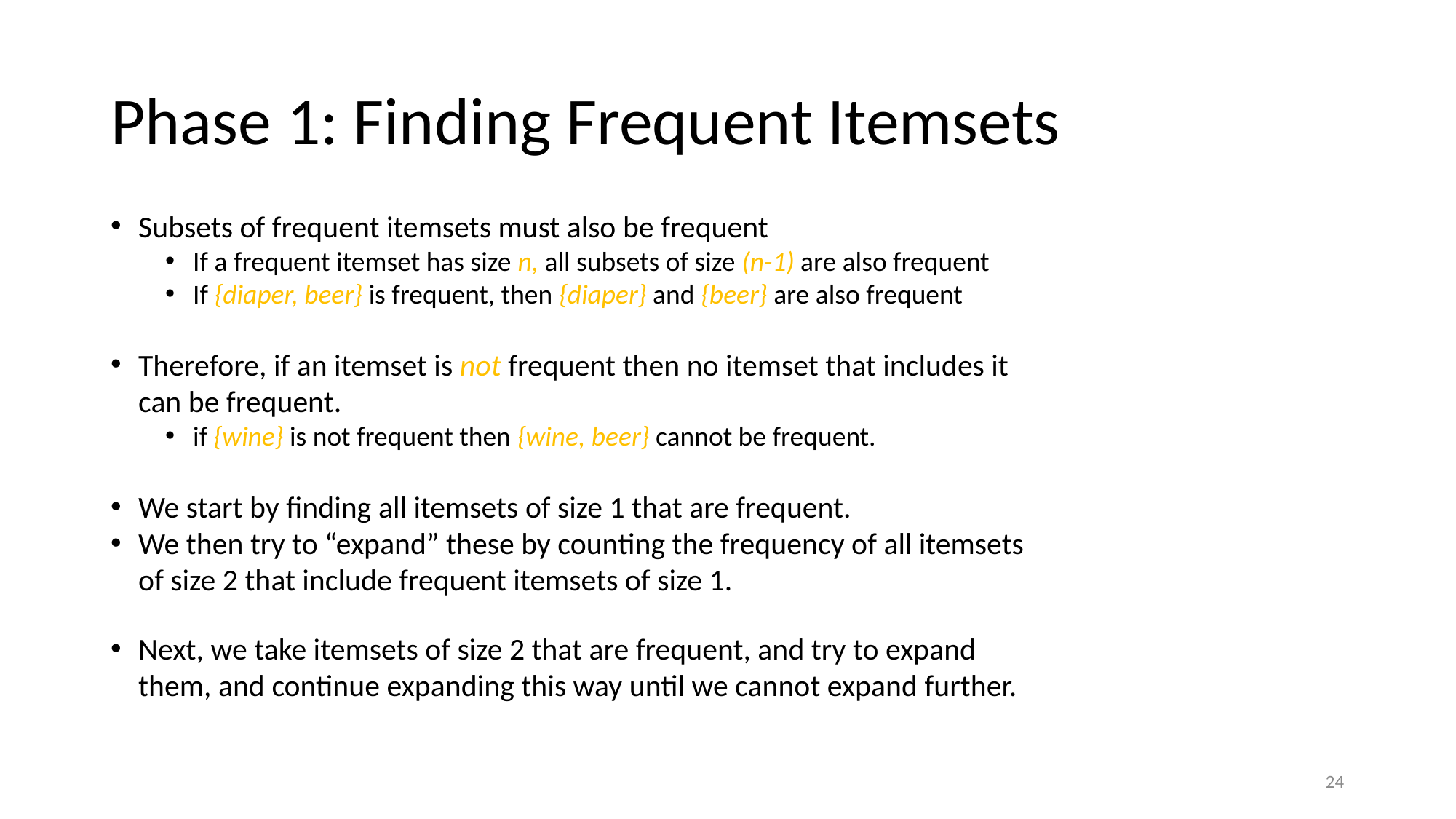

# Phase 1: Finding Frequent Itemsets
Subsets of frequent itemsets must also be frequent
If a frequent itemset has size n, all subsets of size (n-1) are also frequent
If {diaper, beer} is frequent, then {diaper} and {beer} are also frequent

Therefore, if an itemset is not frequent then no itemset that includes it can be frequent.
if {wine} is not frequent then {wine, beer} cannot be frequent.

We start by finding all itemsets of size 1 that are frequent.
We then try to “expand” these by counting the frequency of all itemsets of size 2 that include frequent itemsets of size 1.

Next, we take itemsets of size 2 that are frequent, and try to expand them, and continue expanding this way until we cannot expand further.
24